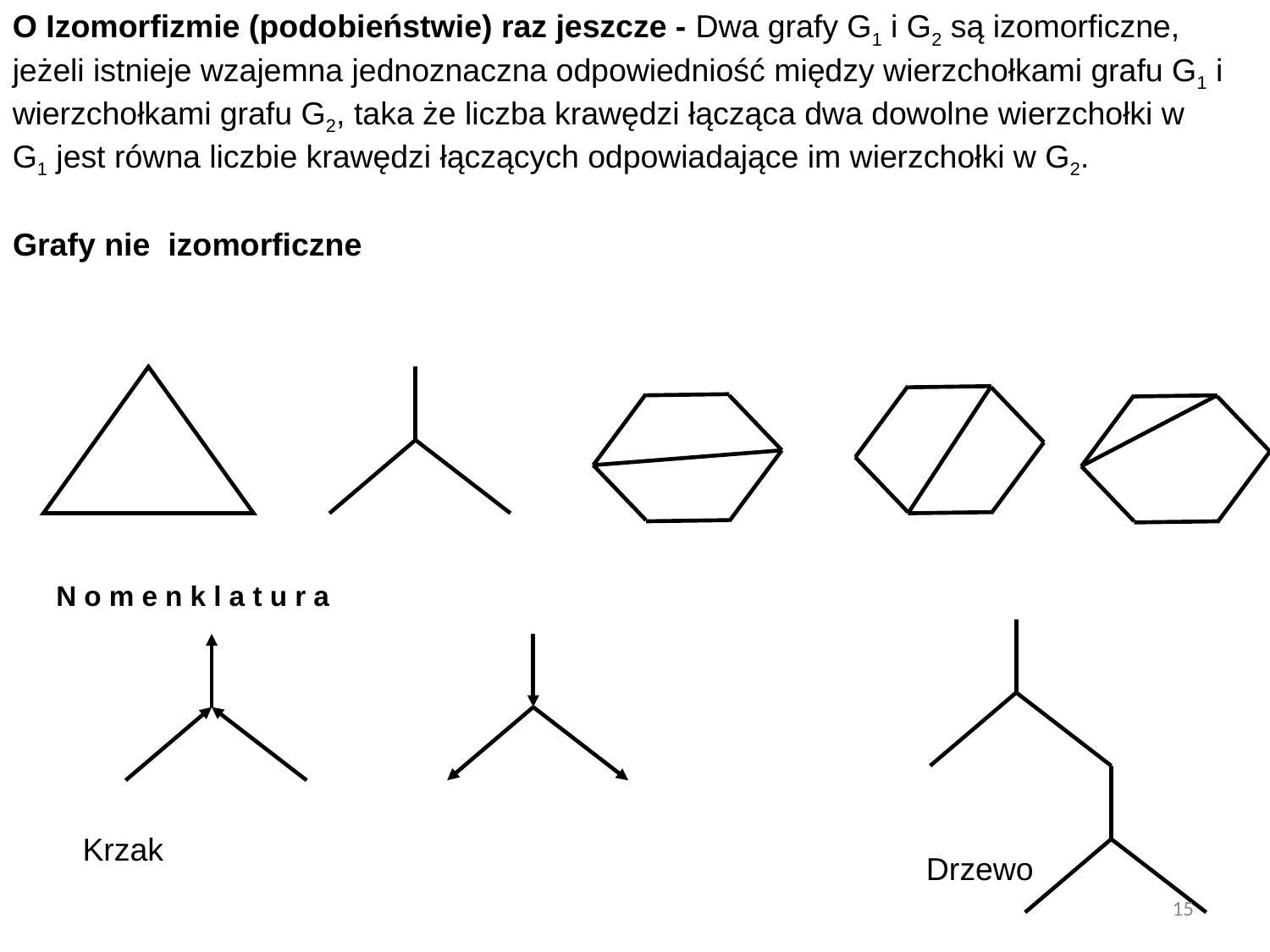

O Izomorfizmie (podobieństwie) raz jeszcze - Dwa grafy G1 i G2 są izomorficzne, jeżeli istnieje wzajemna jednoznaczna odpowiedniość między wierzchołkami grafu G1 i wierzchołkami grafu G2, taka że liczba krawędzi łącząca dwa dowolne wierzchołki w G1 jest równa liczbie krawędzi łączących odpowiadające im wierzchołki w G2.
Grafy nie  izomorficzne

N o m e n k l a t u r a
Krzak
Drzewo
15